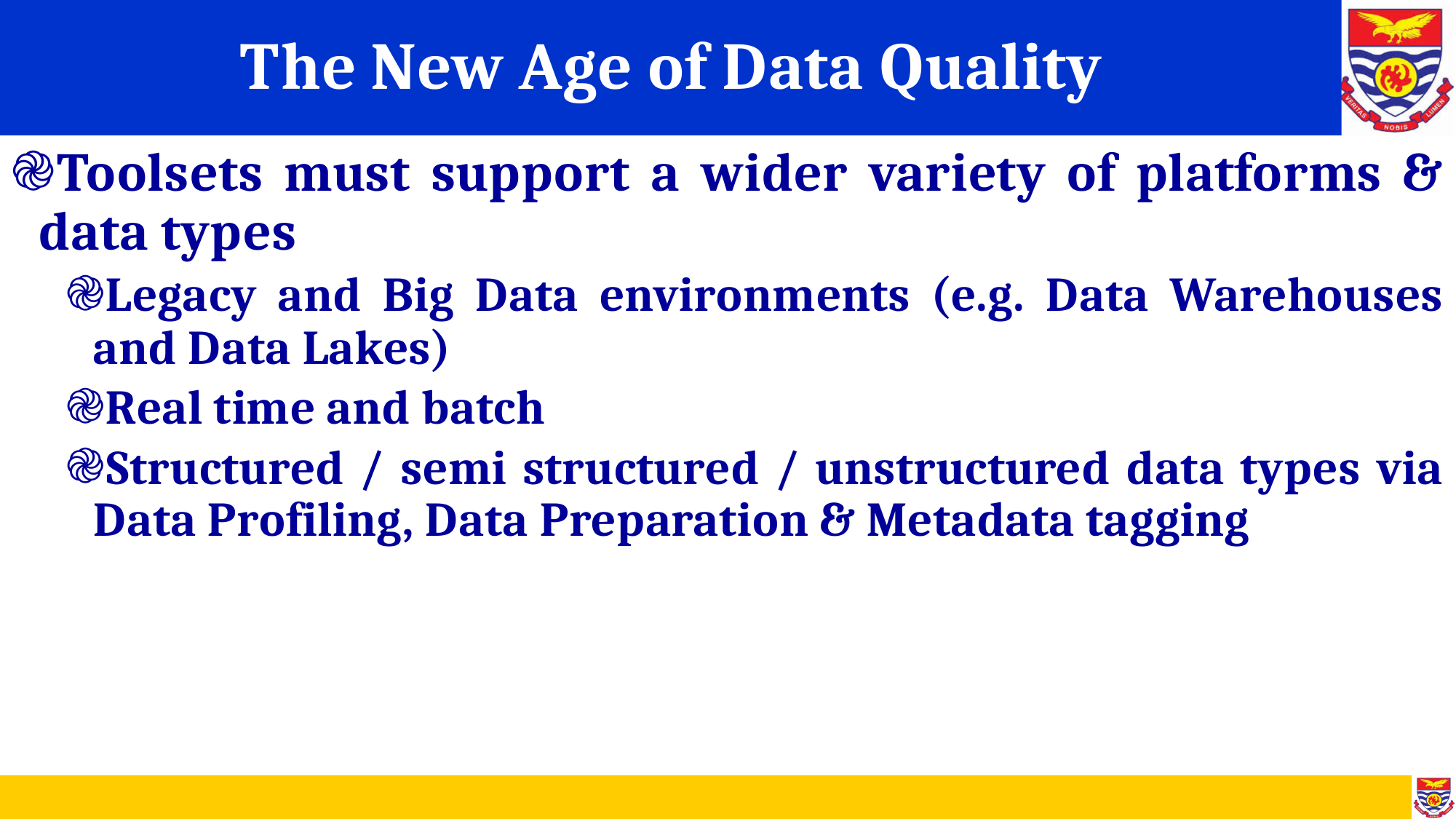

# The New Age of Data Quality
Toolsets must support a wider variety of platforms & data types
Legacy and Big Data environments (e.g. Data Warehouses and Data Lakes)
Real time and batch
Structured / semi structured / unstructured data types via Data Profiling, Data Preparation & Metadata tagging